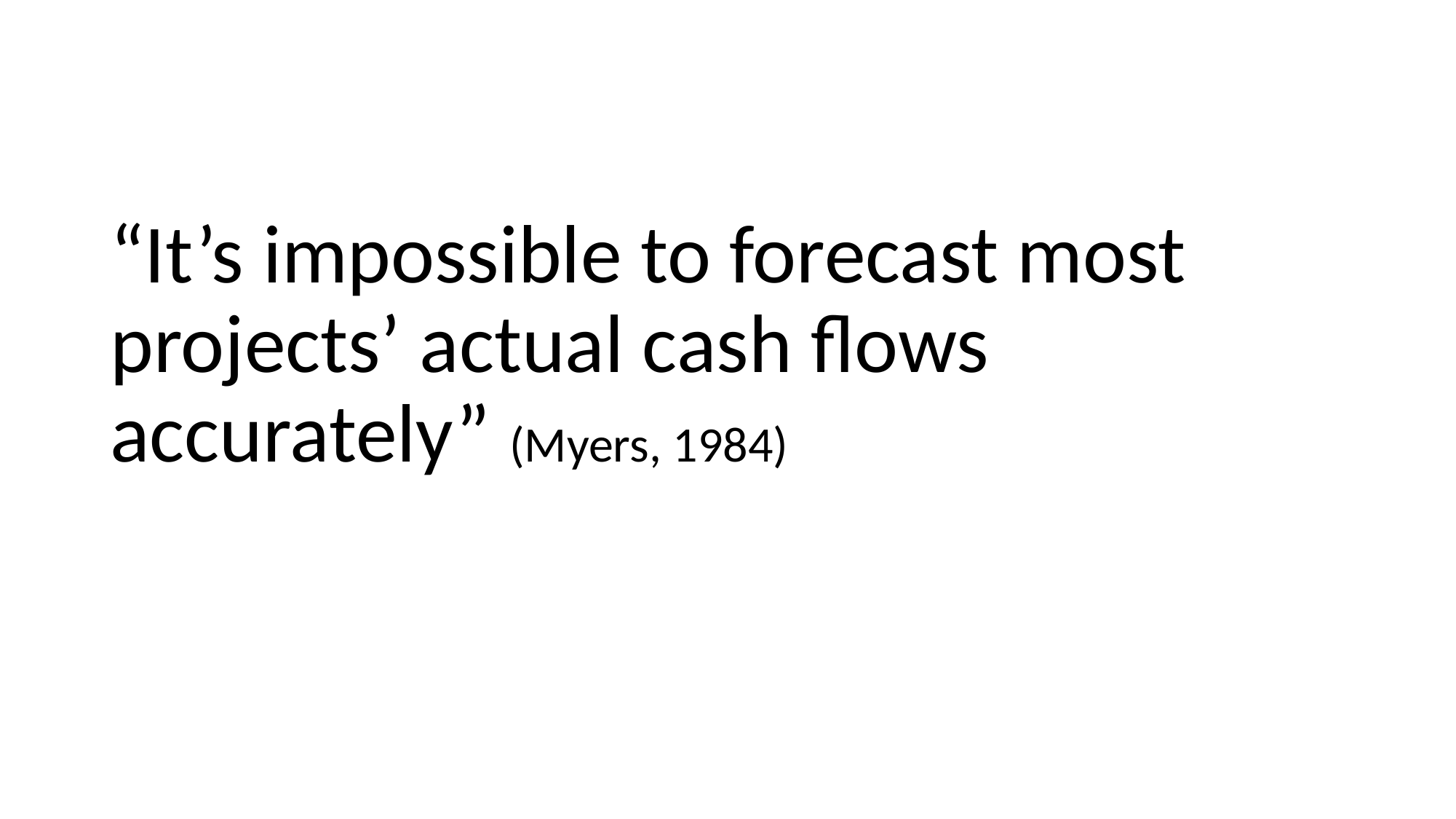

# “It’s impossible to forecast most projects’ actual cash flows accurately” (Myers, 1984)